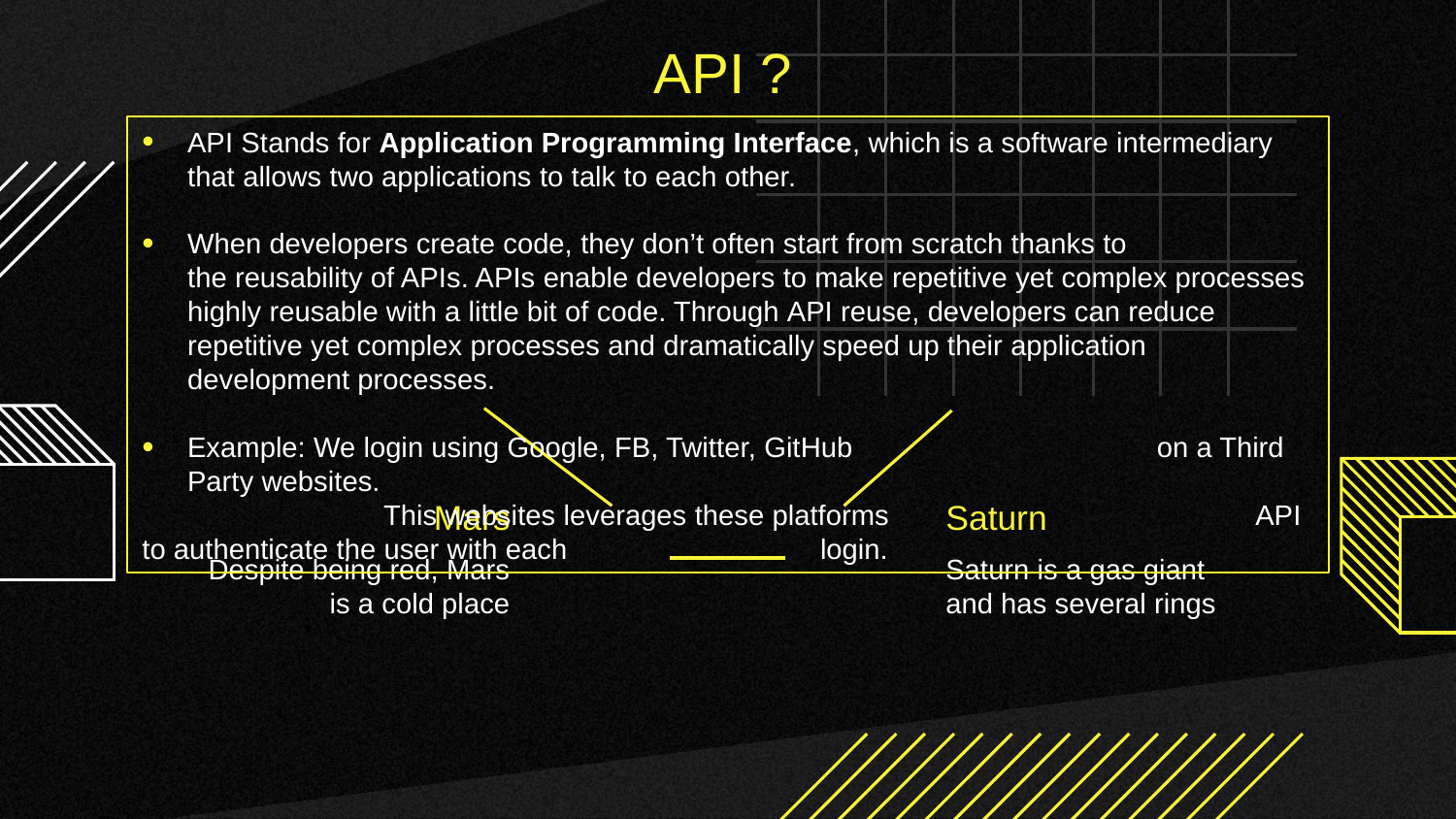

# API ?
API Stands for Application Programming Interface, which is a software intermediary that allows two applications to talk to each other.

When developers create code, they don’t often start from scratch thanks to the reusability of APIs. APIs enable developers to make repetitive yet complex processes highly reusable with a little bit of code. Through API reuse, developers can reduce repetitive yet complex processes and dramatically speed up their application development processes.

Example: We login using Google, FB, Twitter, GitHub 		            on a Third Party websites.
	            This websites leverages these platforms  		            API to authenticate the user with each 		            login.
Mars
Saturn

Despite being red, Mars is a cold place
Saturn is a gas giant and has several rings